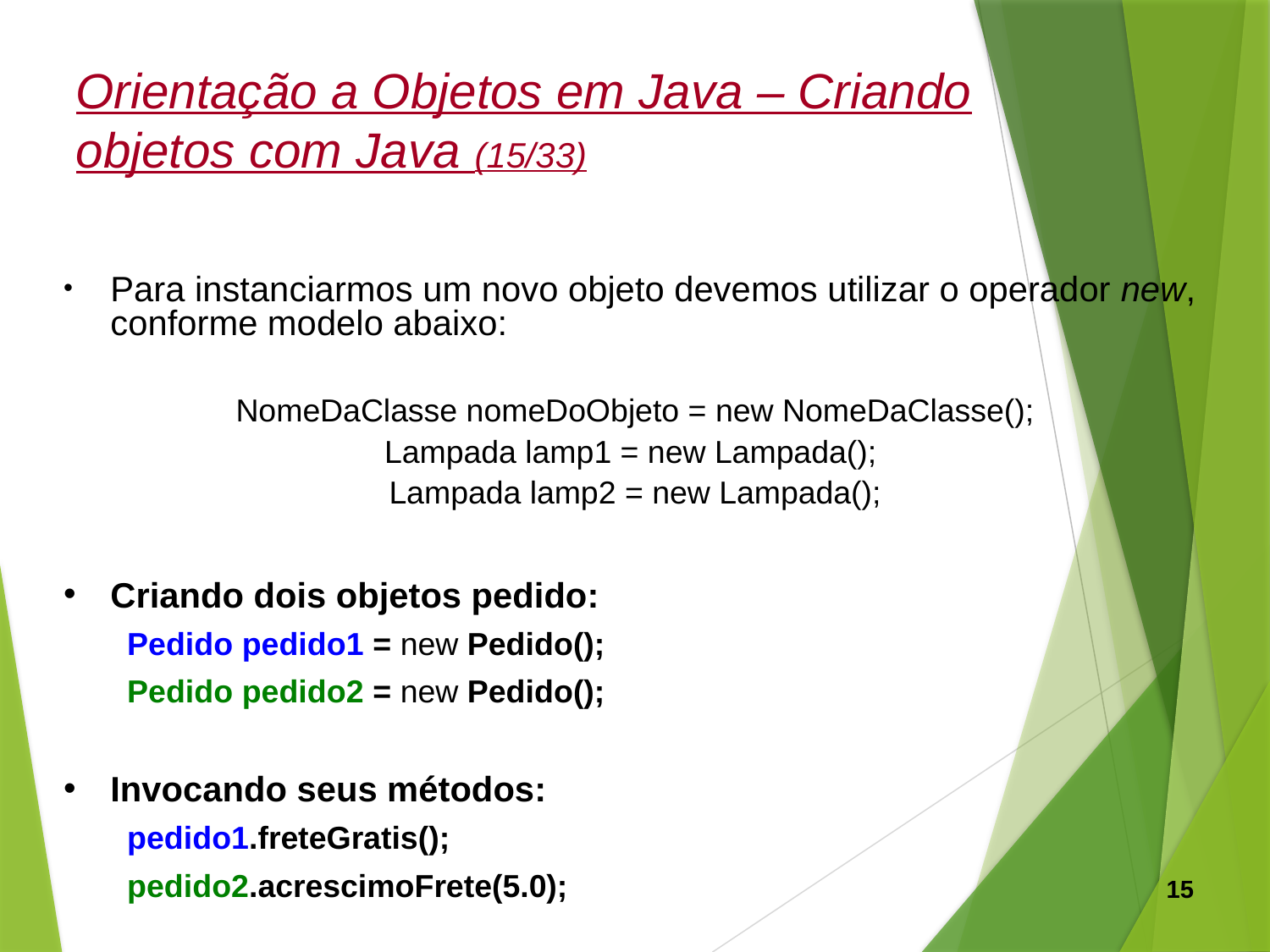

Orientação a Objetos em Java – Criando objetos com Java (15/33)
Para instanciarmos um novo objeto devemos utilizar o operador new, conforme modelo abaixo:

NomeDaClasse nomeDoObjeto = new NomeDaClasse();
Lampada lamp1 = new Lampada();
Lampada lamp2 = new Lampada();

Criando dois objetos pedido:
Pedido pedido1 = new Pedido();
Pedido pedido2 = new Pedido();

Invocando seus métodos:
pedido1.freteGratis();
pedido2.acrescimoFrete(5.0);
15